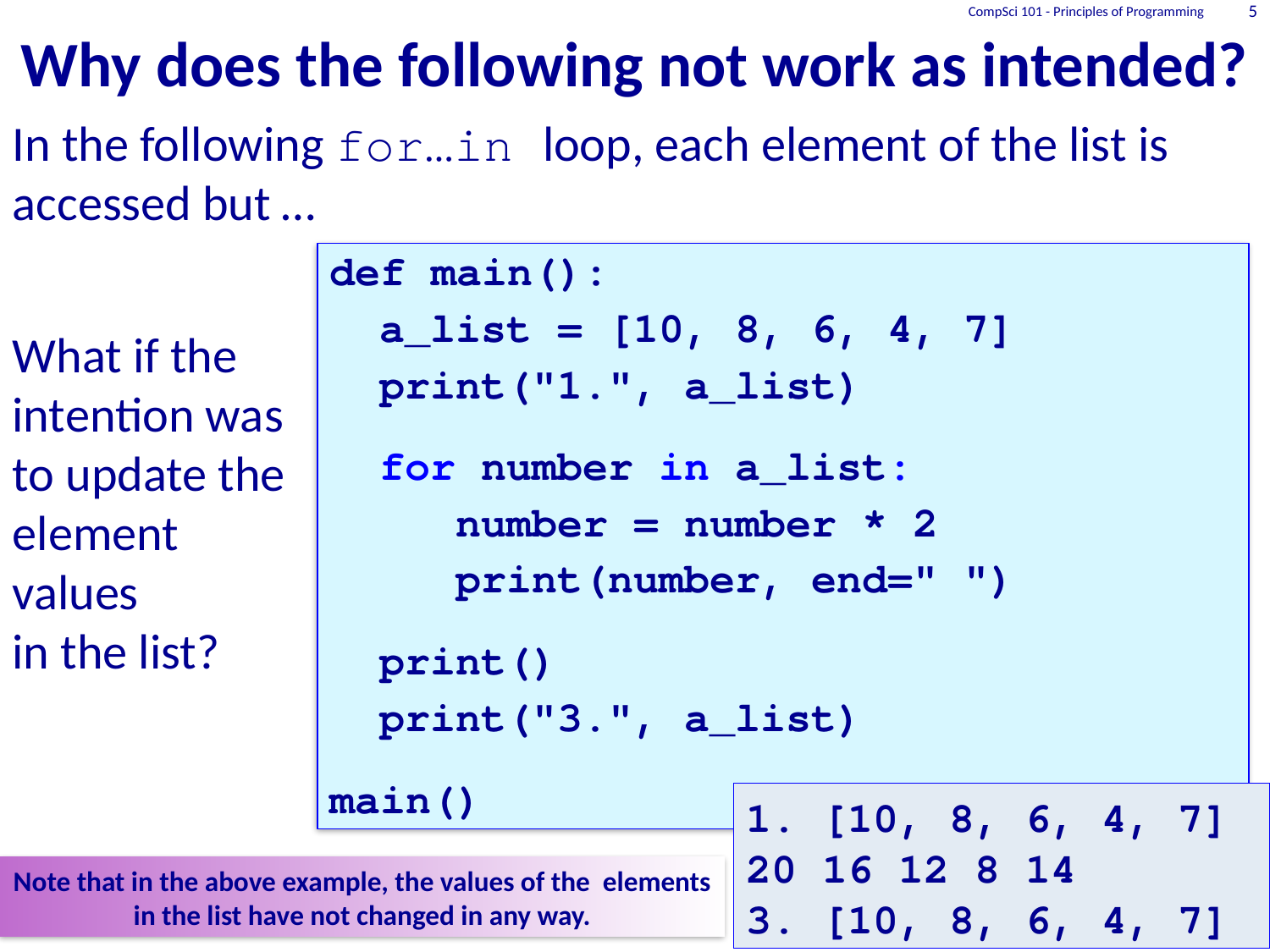

# Why does the following not work as intended?
CompSci 101 - Principles of Programming
5
In the following for…in loop, each element of the list is accessed but …

def main():
	a_list = [10, 8, 6, 4, 7]
	print("1.", a_list)

	for number in a_list:
		 number = number * 2
		 print(number, end=" ")

	print()
	print("3.", a_list)

main()
What if the intention was to update the element values
in the list?
1. [10, 8, 6, 4, 7]
20 16 12 8 14
3. [10, 8, 6, 4, 7]
Note that in the above example, the values of the  elements in the list have not changed in any way.